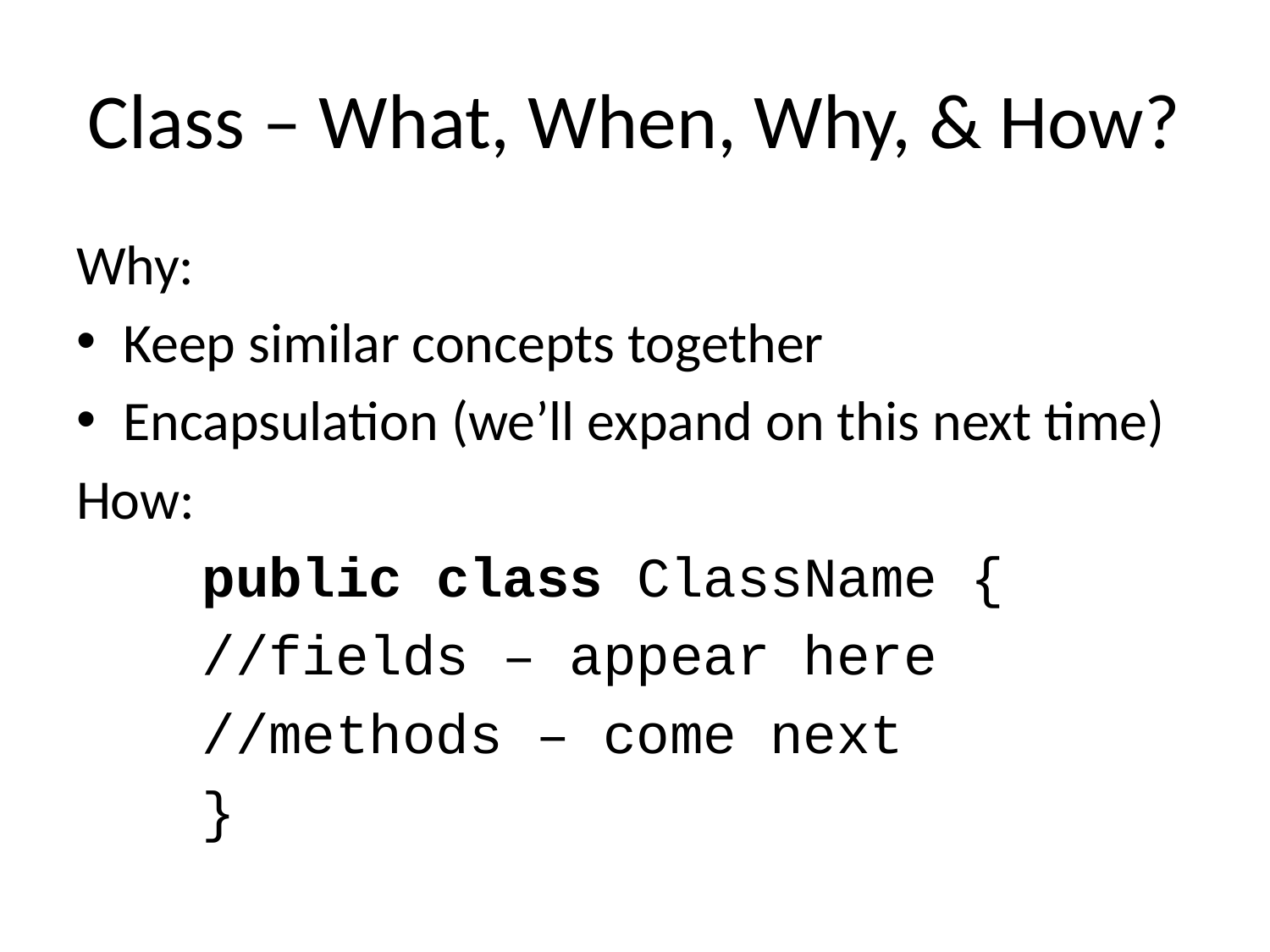

# Class – What, When, Why, & How?
Why:
Keep similar concepts together
Encapsulation (we’ll expand on this next time)
How:
	public class ClassName {
		//fields – appear here
		//methods – come next
	}